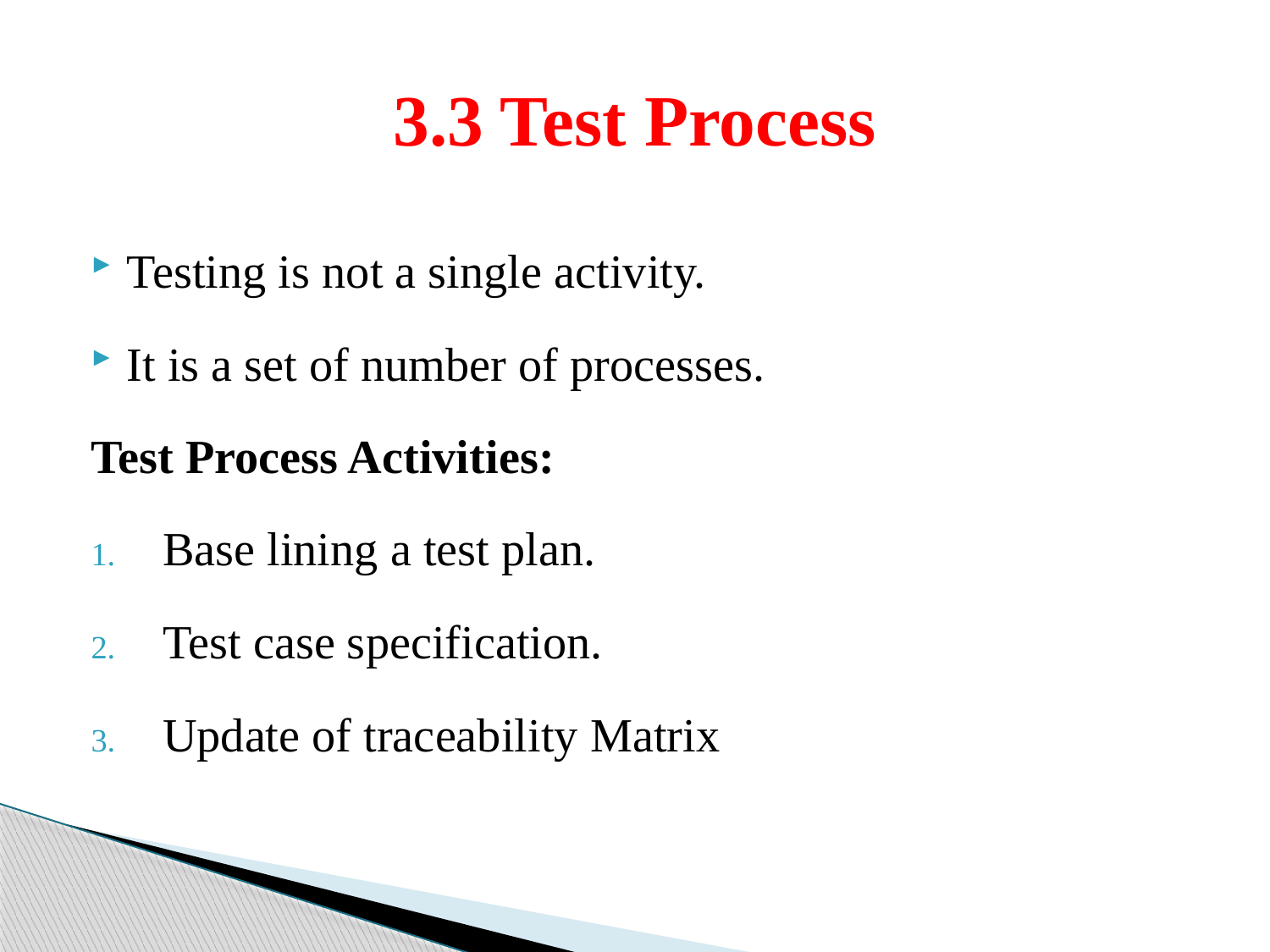

# 3.3 Test Process
Testing is not a single activity.
It is a set of number of processes.
Test Process Activities:
Base lining a test plan.
Test case specification.
Update of traceability Matrix